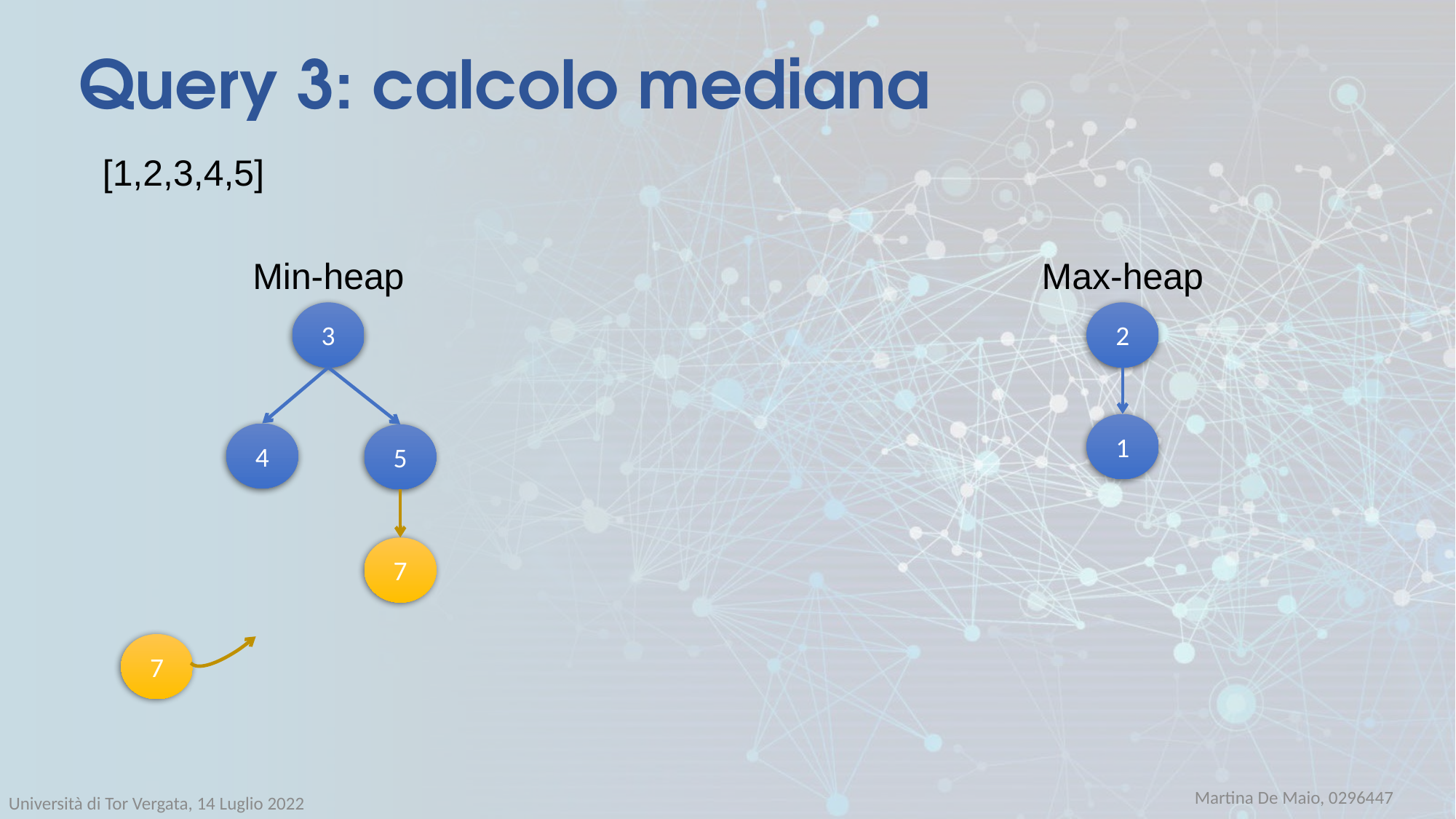

# Query 3: calcolo mediana
[1,2,3,4,5]
Max-heap
Min-heap
3
2
1
4
5
7

7
Martina De Maio, 0296447
Università di Tor Vergata, 14 Luglio 2022